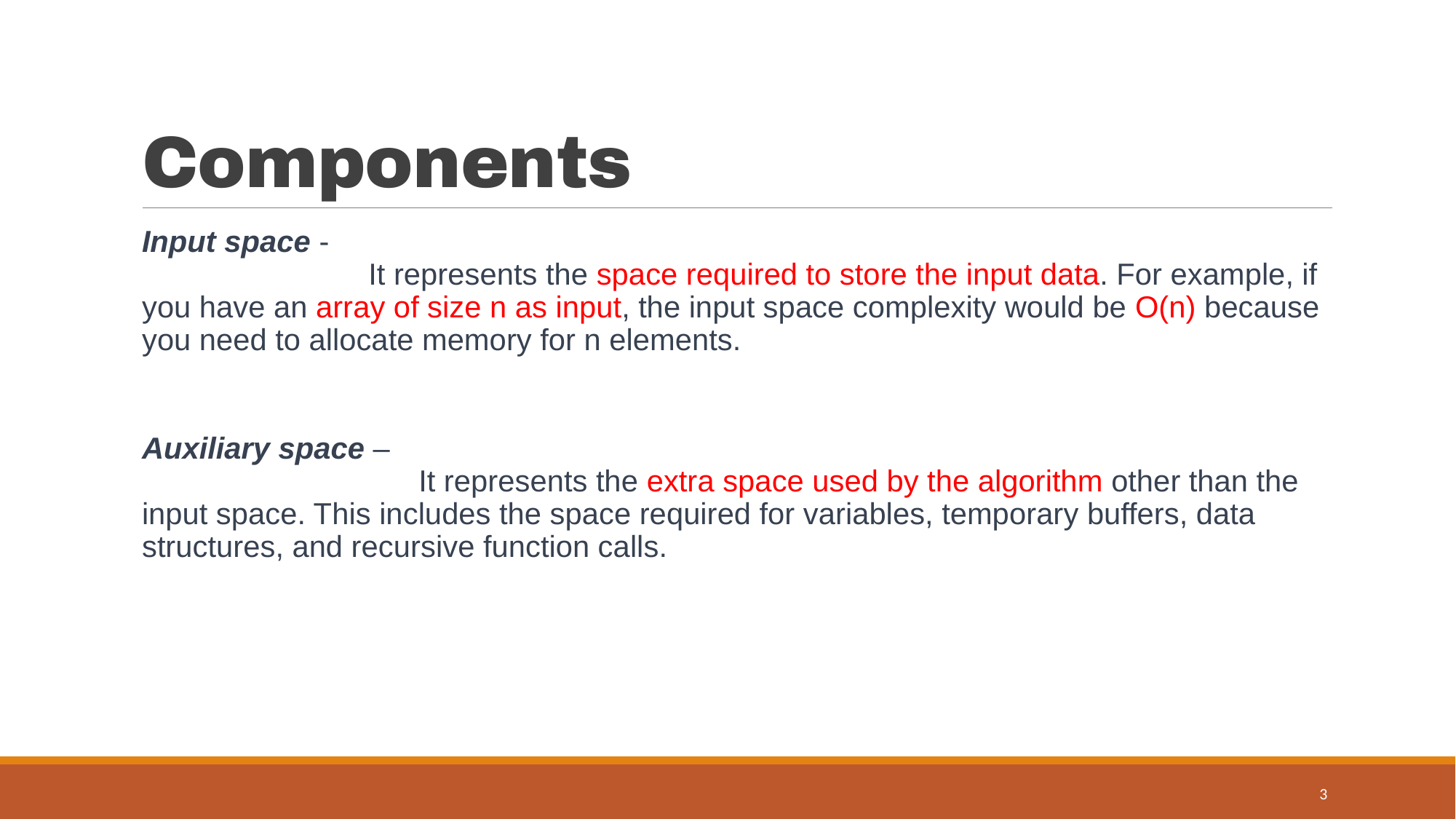

# Components
Input space -
		 It represents the space required to store the input data. For example, if you have an array of size n as input, the input space complexity would be O(n) because you need to allocate memory for n elements.

Auxiliary space –
		       It represents the extra space used by the algorithm other than the input space. This includes the space required for variables, temporary buffers, data structures, and recursive function calls.
3